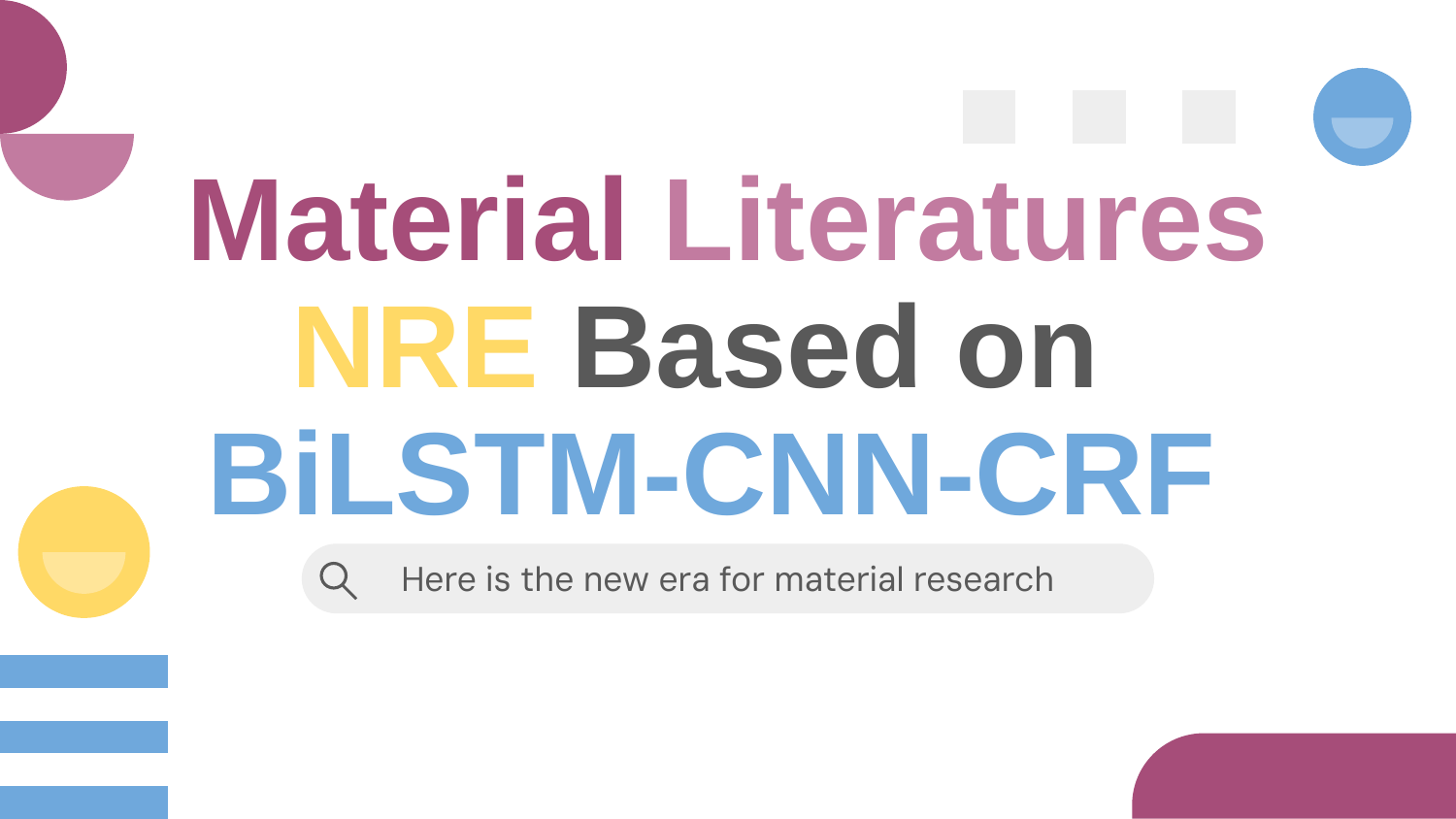

# Material Literatures NRE Based on BiLSTM-CNN-CRF
Here is the new era for material research